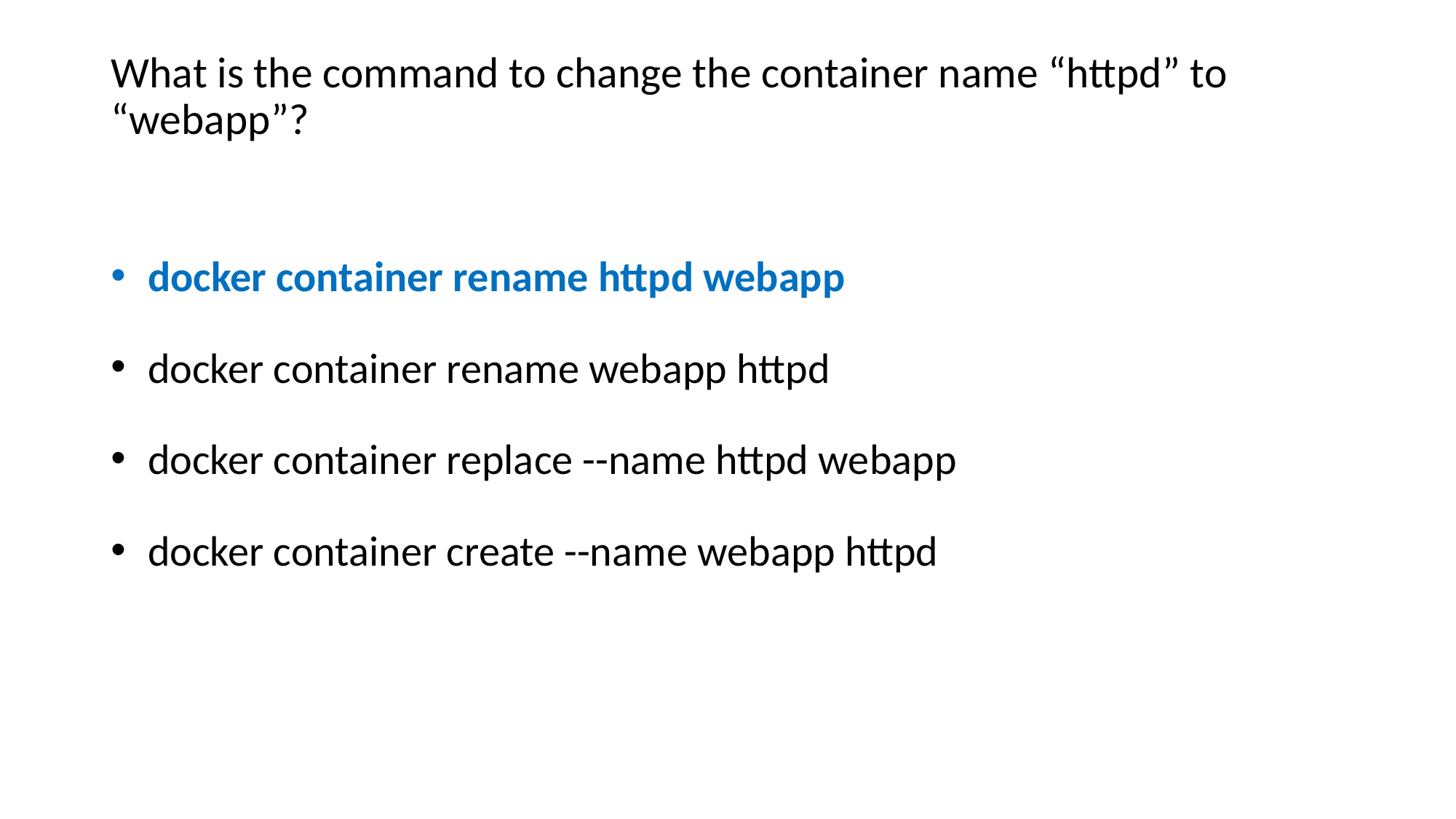

# What is the command to change the container name “httpd” to “webapp”?
 docker container rename httpd webapp
 docker container rename webapp httpd
 docker container replace --name httpd webapp
 docker container create --name webapp httpd